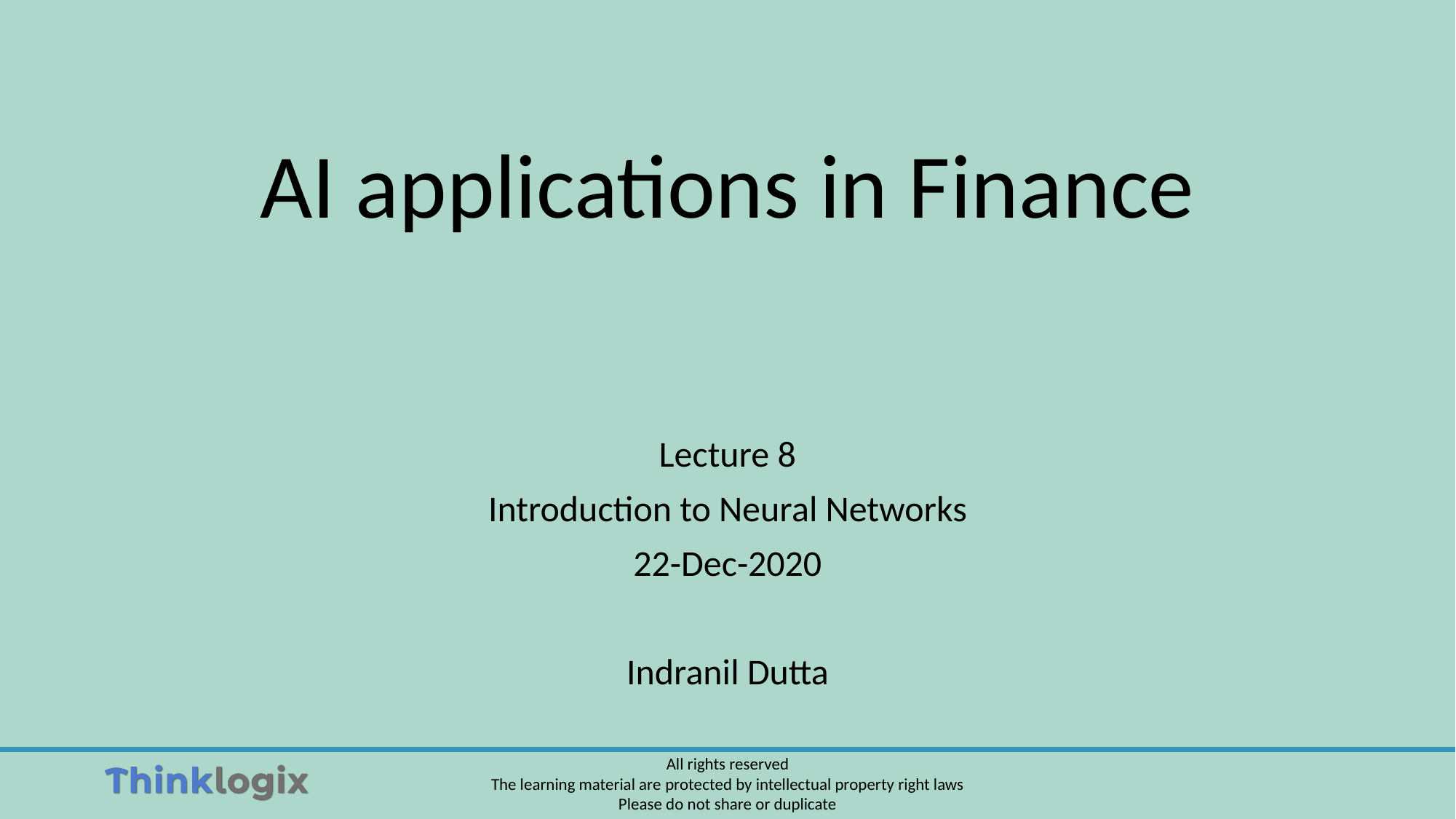

# AI applications in Finance
Lecture 8
Introduction to Neural Networks
22-Dec-2020

Indranil Dutta